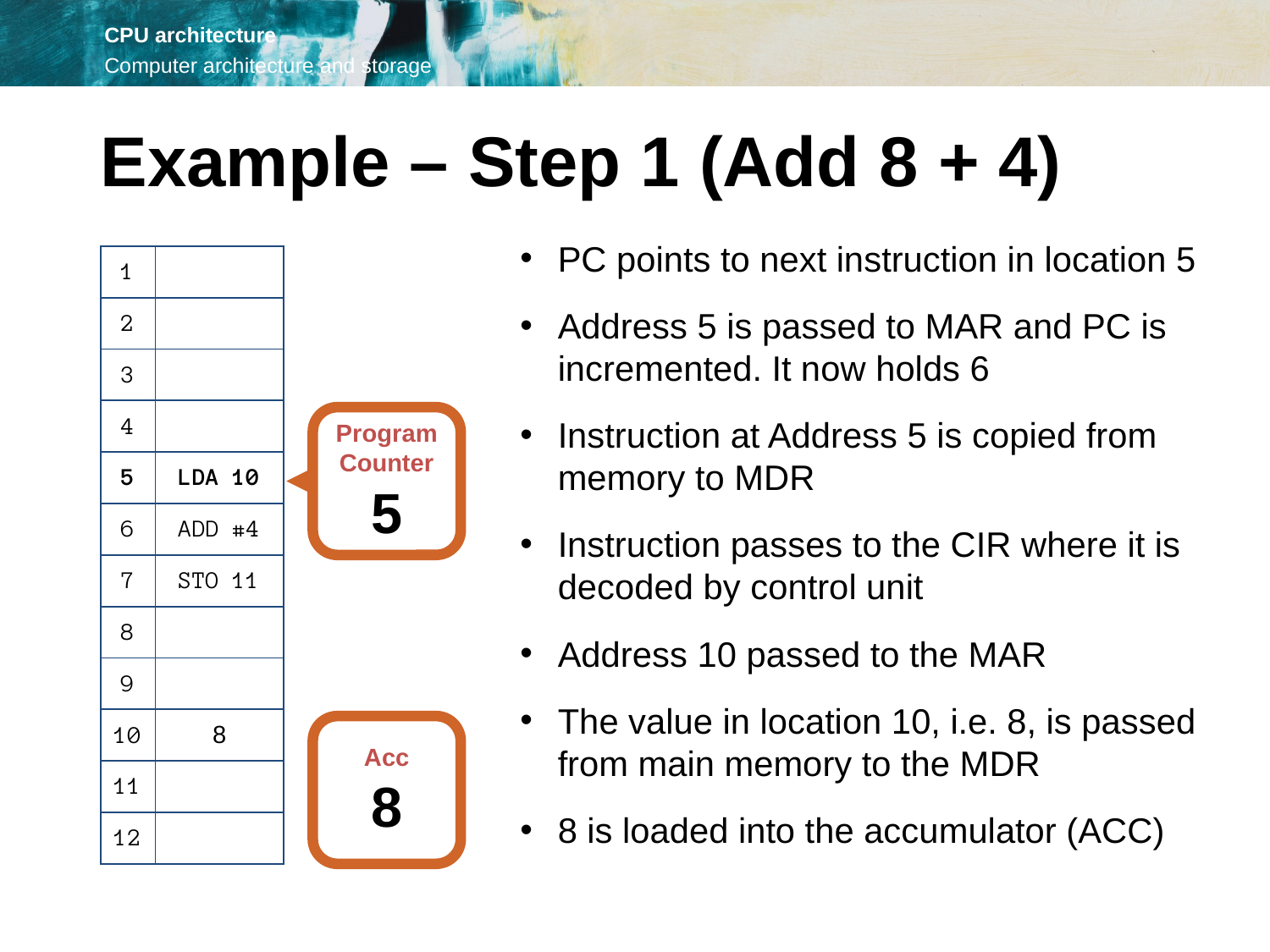

Example – Step 1 (Add 8 + 4)
PC points to next instruction in location 5
Address 5 is passed to MAR and PC is incremented. It now holds 6
Instruction at Address 5 is copied from memory to MDR
Instruction passes to the CIR where it is decoded by control unit
Address 10 passed to the MAR
The value in location 10, i.e. 8, is passed from main memory to the MDR
8 is loaded into the accumulator (ACC)
| 1 |  |
| --- | --- |
| 2 |  |
| 3 |  |
| 4 |  |
| 5 | LDA 10 |
| 6 | ADD #4 |
| 7 | STO 11 |
| 8 |  |
| 9 |  |
| 10 | 8 |
| 11 |  |
| 12 |  |
Program Counter
5
Acc
8